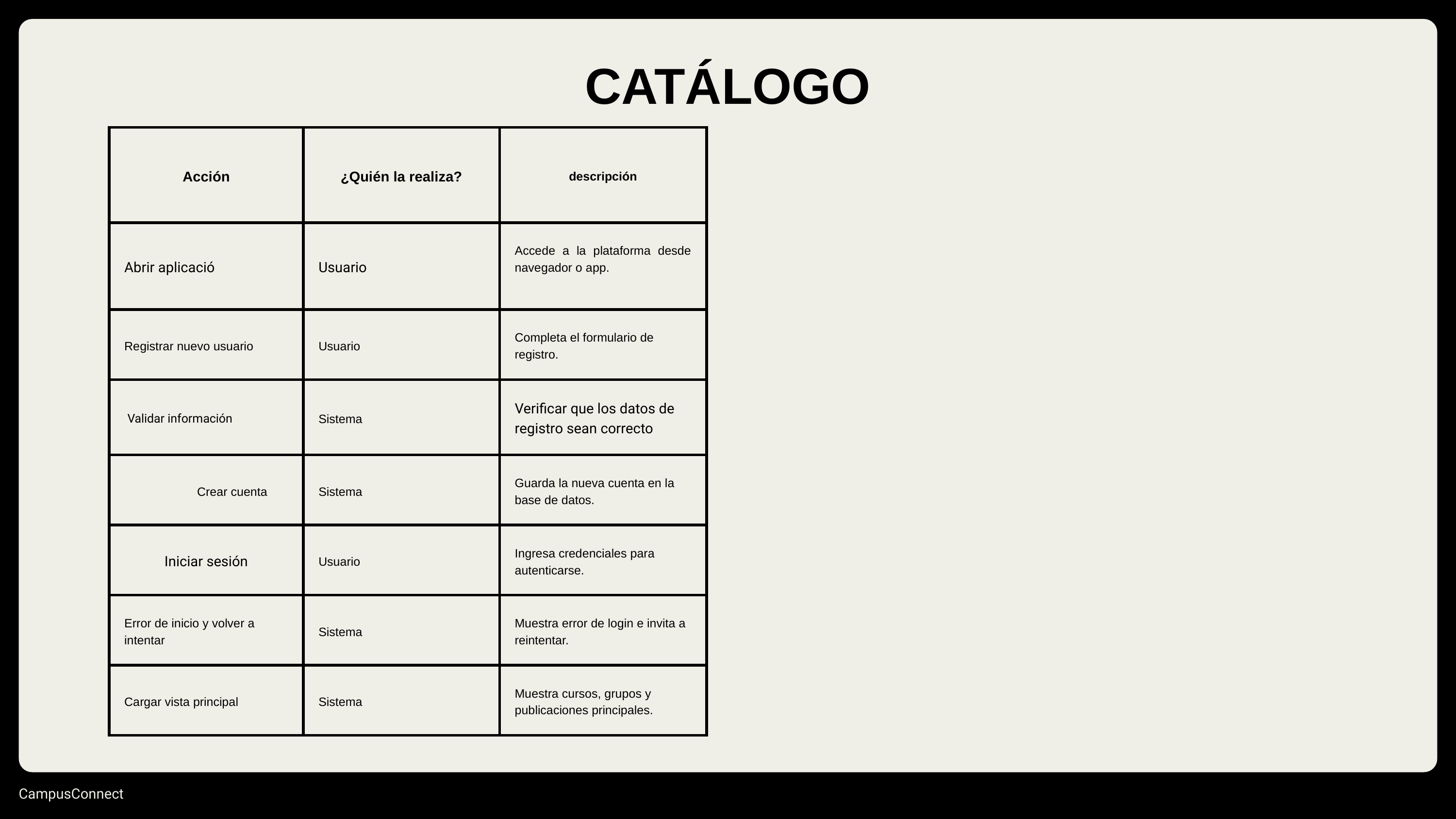

CATÁLOGO
| Acción | ¿Quién la realiza? | descripción |
| --- | --- | --- |
| Abrir aplicació | Usuario | Accede a la plataforma desde navegador o app. |
| Registrar nuevo usuario | Usuario | Completa el formulario de registro. |
| Validar información | Sistema | Verificar que los datos de registro sean correcto |
| Crear cuenta | Sistema | Guarda la nueva cuenta en la base de datos. |
| Iniciar sesión | Usuario | Ingresa credenciales para autenticarse. |
| Error de inicio y volver a intentar | Sistema | Muestra error de login e invita a reintentar. |
| Cargar vista principal | Sistema | Muestra cursos, grupos y publicaciones principales. |

CampusConnect